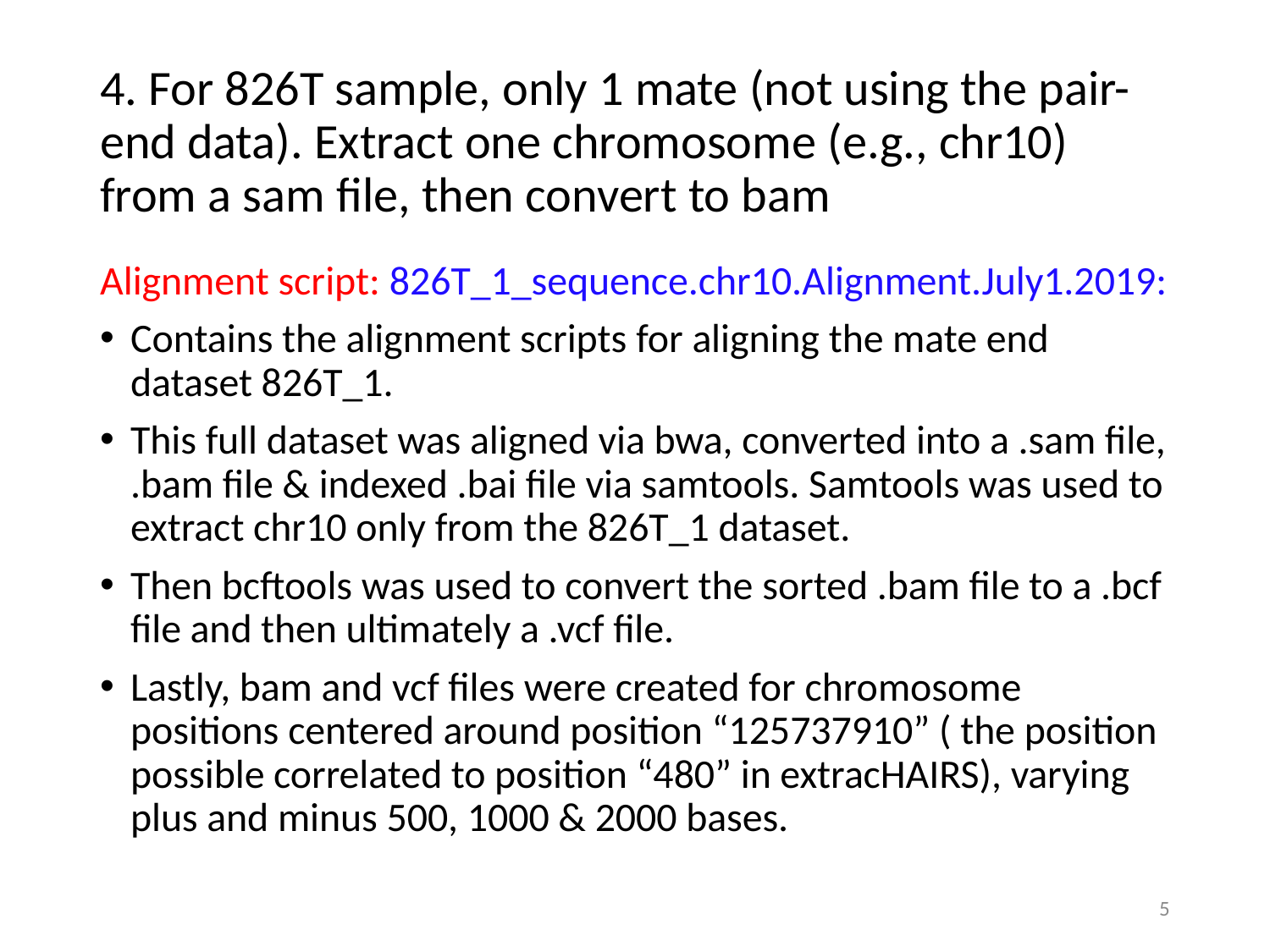

# 4. For 826T sample, only 1 mate (not using the pair-end data). Extract one chromosome (e.g., chr10) from a sam file, then convert to bam
Alignment script: 826T_1_sequence.chr10.Alignment.July1.2019:
Contains the alignment scripts for aligning the mate end dataset 826T_1.
This full dataset was aligned via bwa, converted into a .sam file, .bam file & indexed .bai file via samtools. Samtools was used to extract chr10 only from the 826T_1 dataset.
Then bcftools was used to convert the sorted .bam file to a .bcf file and then ultimately a .vcf file.
Lastly, bam and vcf files were created for chromosome positions centered around position “125737910” ( the position possible correlated to position “480” in extracHAIRS), varying plus and minus 500, 1000 & 2000 bases.

5